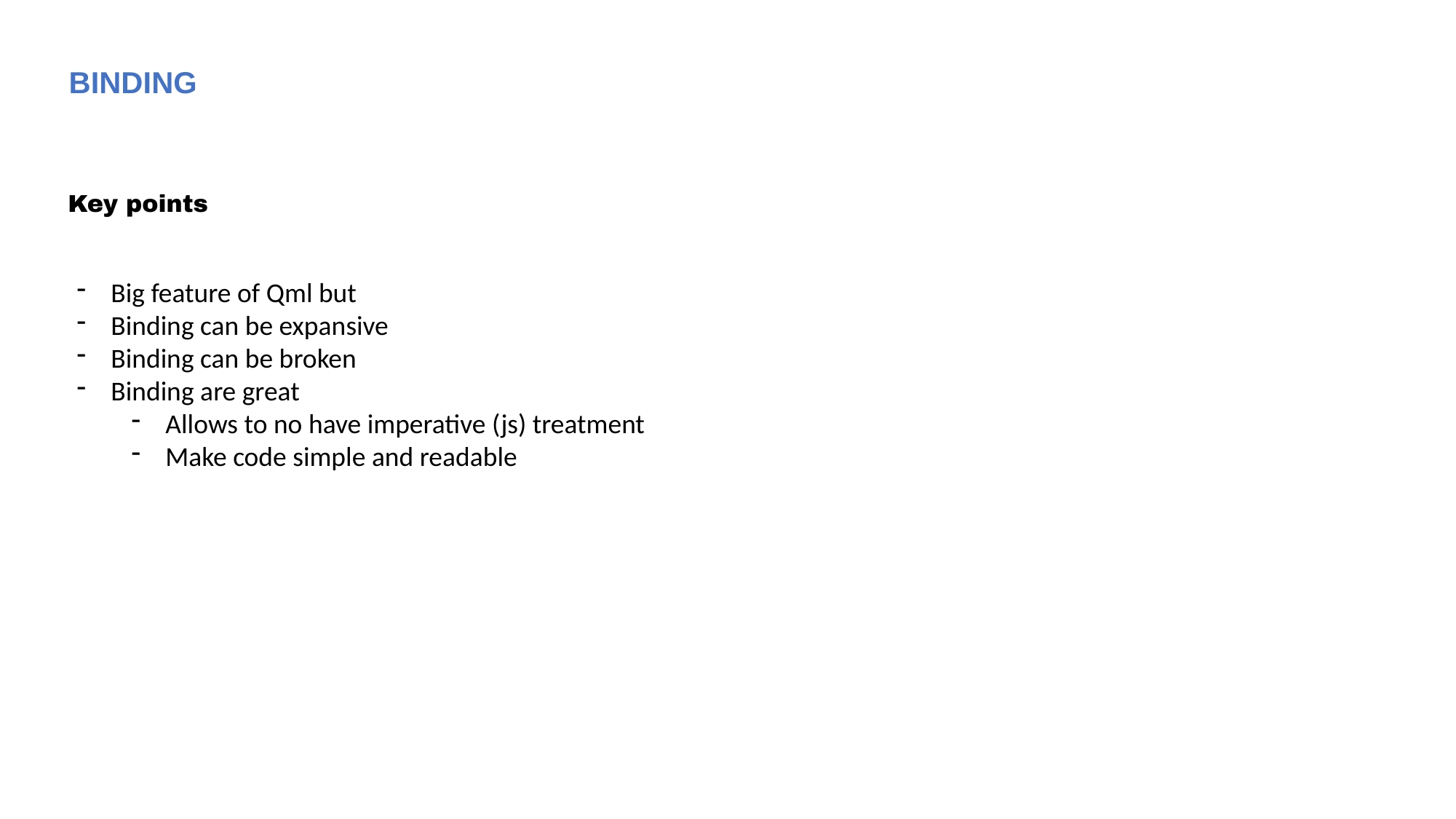

BINDING
Key points
Big feature of Qml but
Binding can be expansive
Binding can be broken
Binding are great
Allows to no have imperative (js) treatment
Make code simple and readable